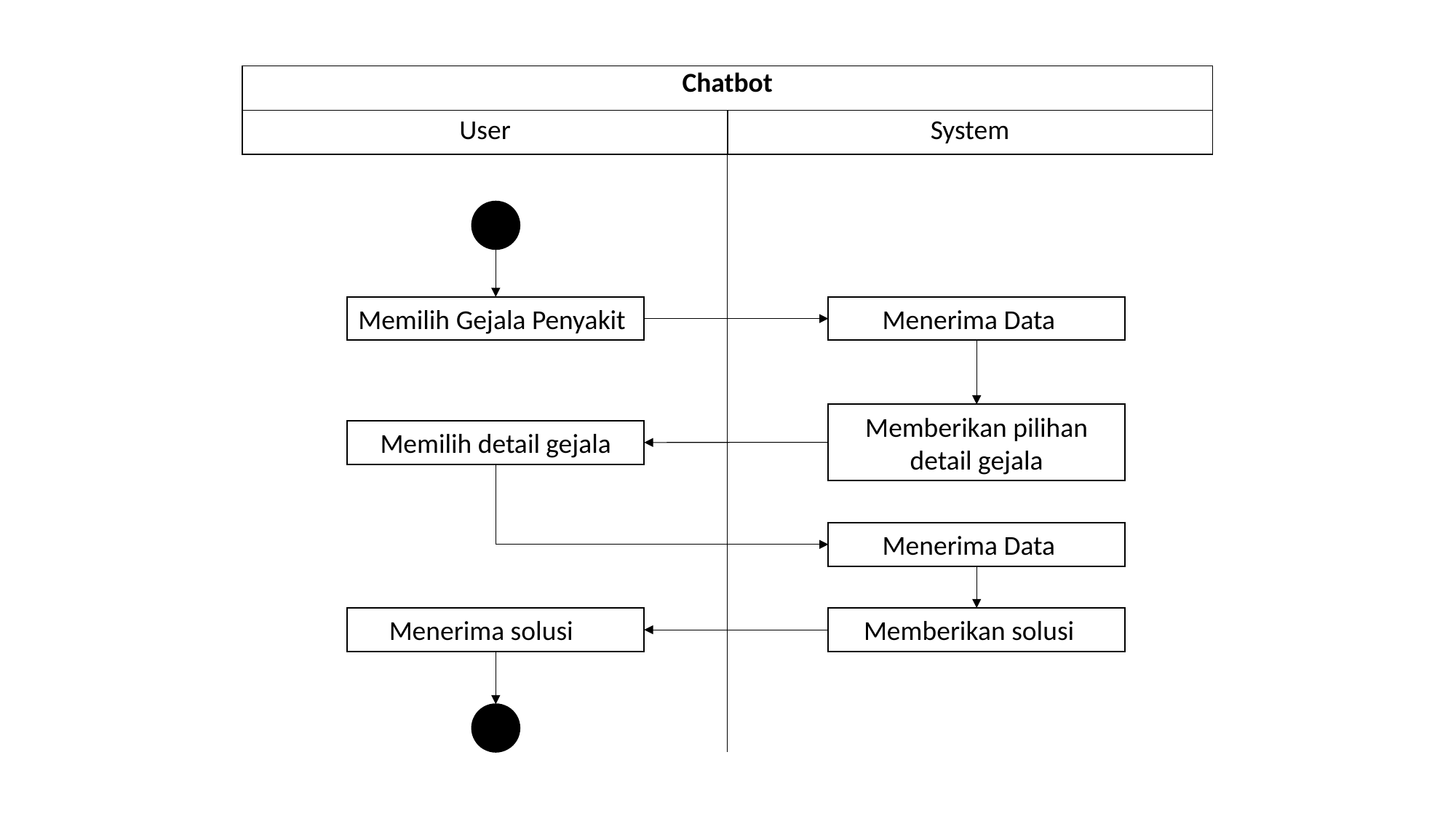

| Chatbot |  |
| --- | --- |
| User | System |

Memilih Gejala Penyakit
       Menerima Data
Memberikan pilihan detail gejala
Memilih detail gejala
       Menerima Data
     Menerima solusi
    Memberikan solusi